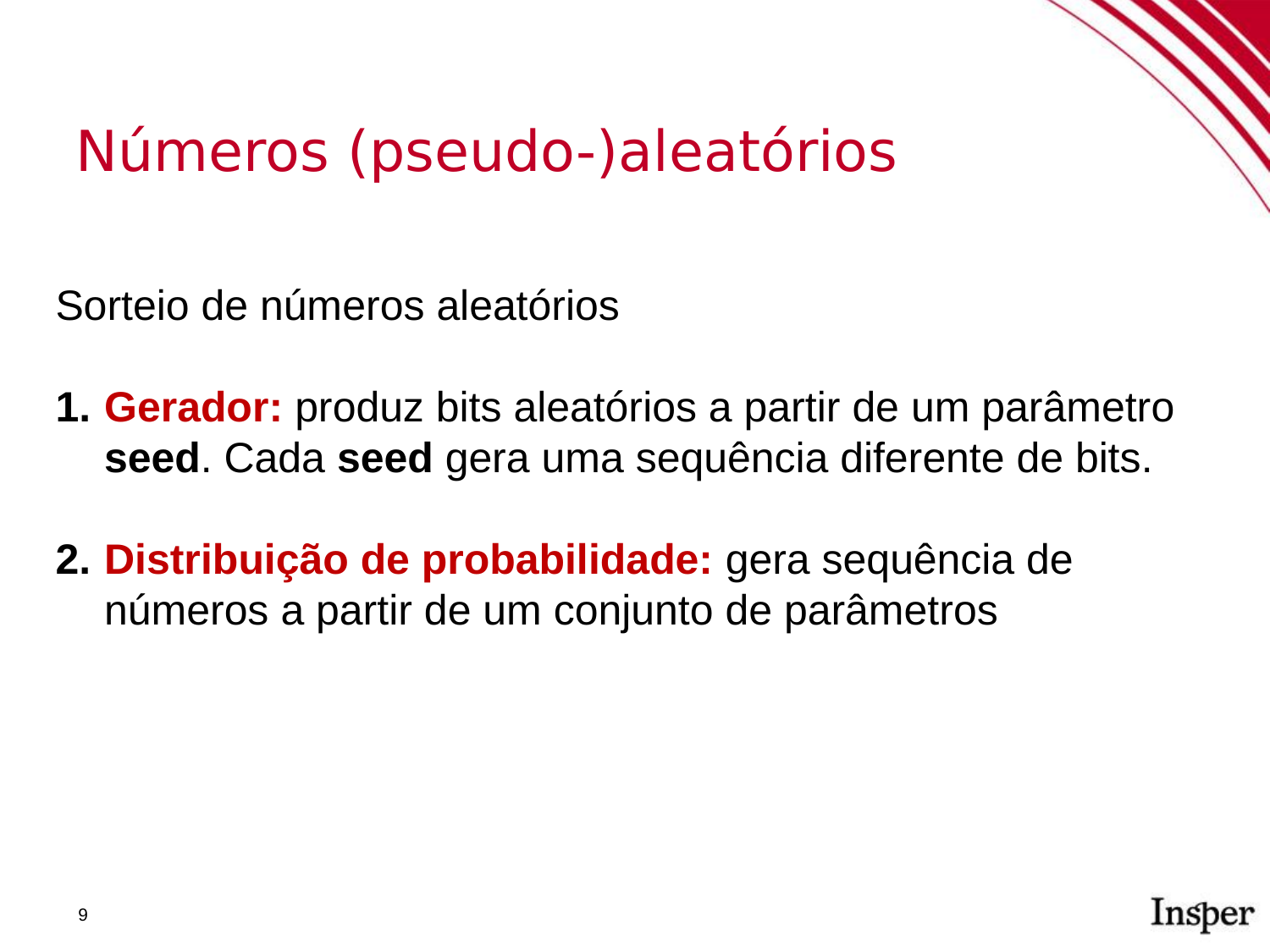

Números (pseudo-)aleatórios

Sorteio de números aleatórios

Gerador: produz bits aleatórios a partir de um parâmetro seed. Cada seed gera uma sequência diferente de bits.

Distribuição de probabilidade: gera sequência de números a partir de um conjunto de parâmetros

9